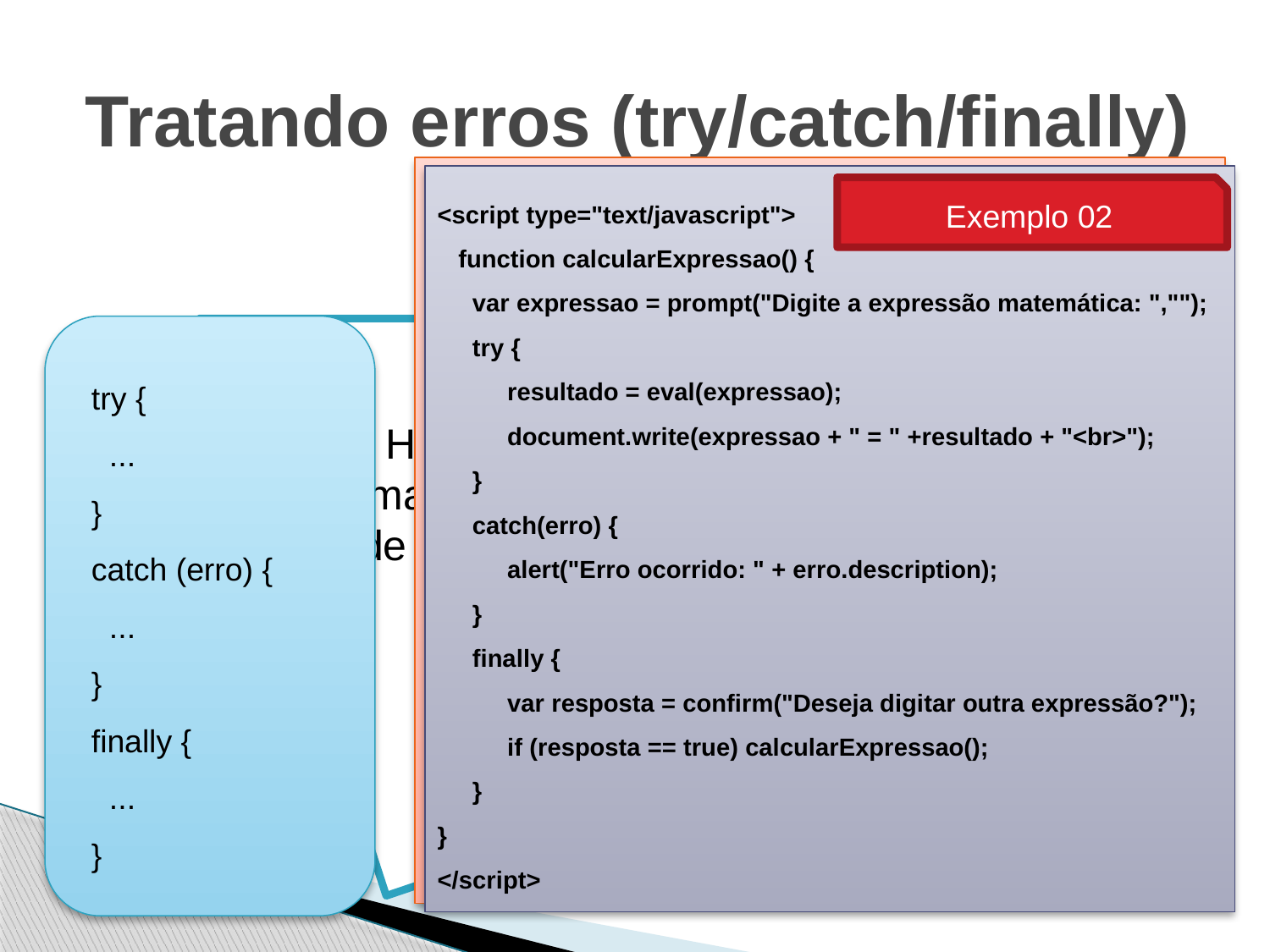

# Tratando erros (try/catch/finally)
   try {
        var vetor = null;
        alert(vetor[2]);
    }
    catch (erro) {
        txtErro = "Ocorreu um erro na página. ";
        txtErro += "Descrição do erro: ";
        txtErro += erro.description + "\n";
        txtErro += "Pressione <OK> para continuar";
        alert(txtErro);
    }
    finally {
        alert(“Mensagem comum a ambos");
    }
Exemplo 01
  try {
    ...
  }
  catch (erro) {
    ...
  }
  finally {
    ...
  }
<script type="text/javascript">
   function calcularExpressao() {
     var expressao = prompt("Digite a expressão matemática: ","");
     try {
          resultado = eval(expressao);
          document.write(expressao + " = " +resultado + "<br>");
     }
     catch(erro) {
          alert("Erro ocorrido: " + erro.description);
     }
     finally {
          var resposta = confirm("Deseja digitar outra expressão?");
          if (resposta == true) calcularExpressao();
     }
}
</script>
Exemplo 02

Há duas formas de gerar uma exceção: erro em tempo de  execução ou através da instrução
throw